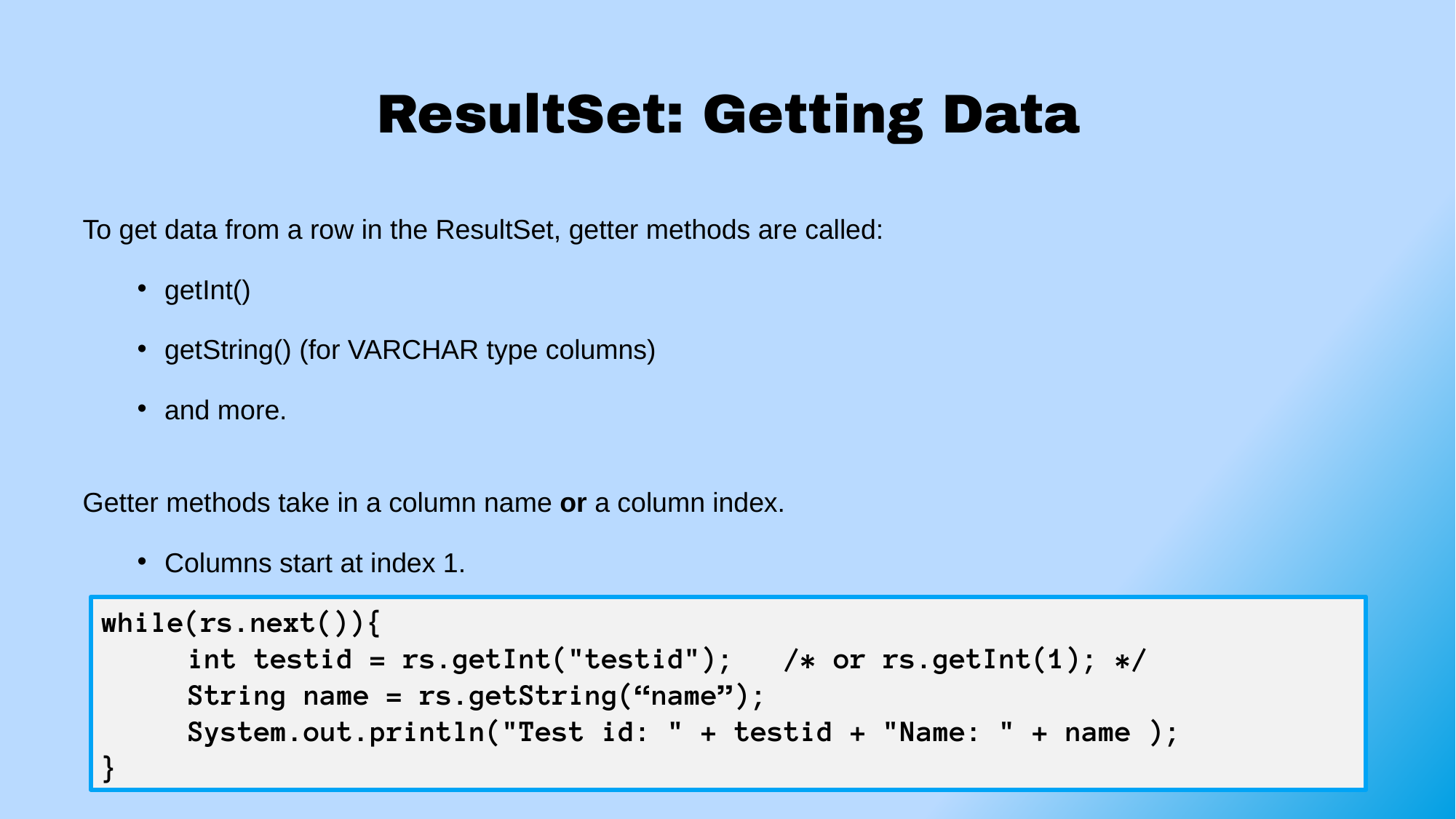

# ResultSet: Getting Data
To get data from a row in the ResultSet, getter methods are called:
getInt()
getString() (for VARCHAR type columns)
and more.
Getter methods take in a column name or a column index.
Columns start at index 1.
while(rs.next()){
	int testid = rs.getInt("testid");   /* or rs.getInt(1); */
	String name = rs.getString(“name”);
	System.out.println("Test id: " + testid + "Name: " + name );
}